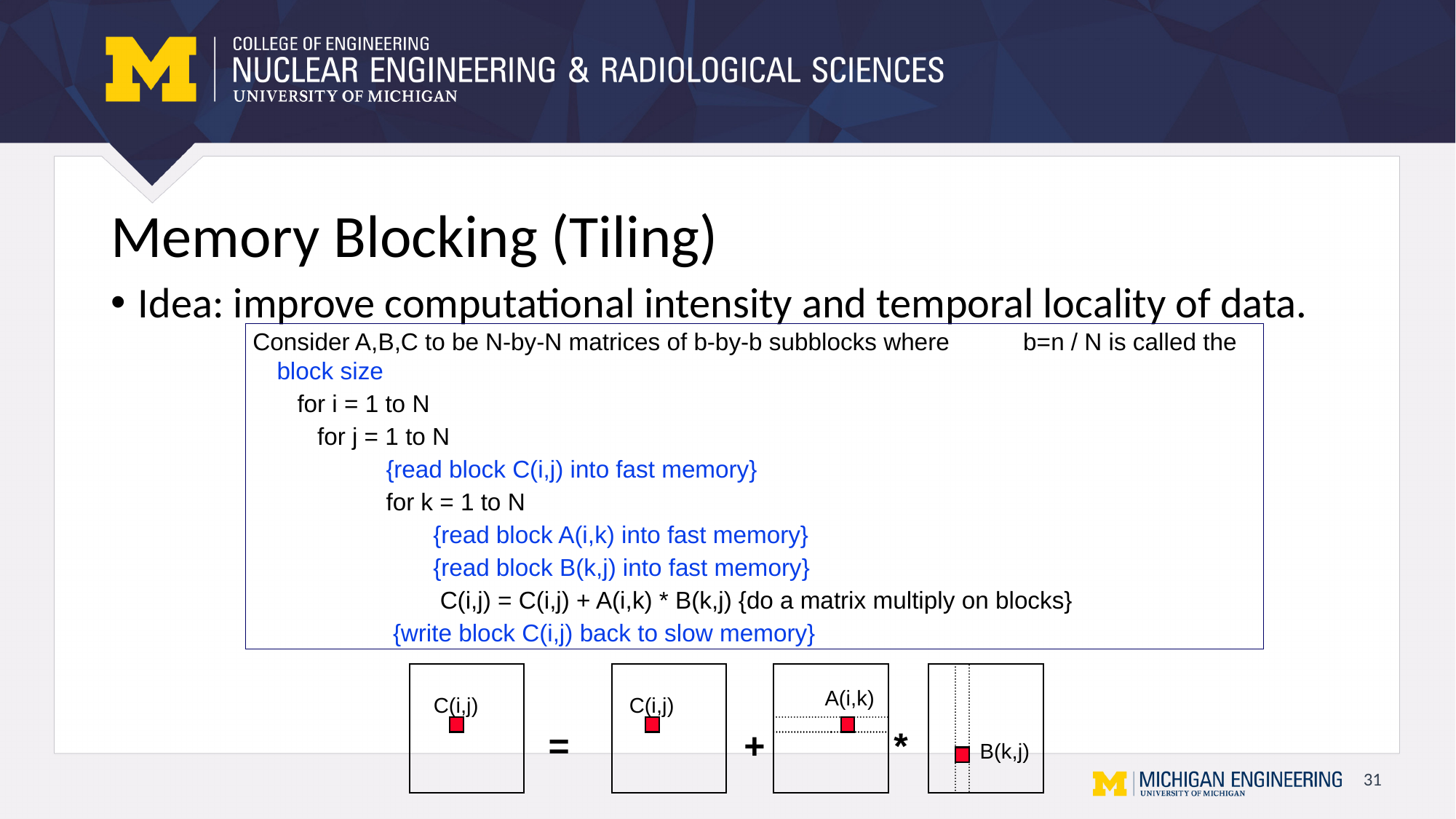

# Memory Blocking (Tiling)
Idea: improve computational intensity and temporal locality of data.
Consider A,B,C to be N-by-N matrices of b-by-b subblocks where           b=n / N is called the block size
	   for i = 1 to N
 	      for j = 1 to N
       	{read block C(i,j) into fast memory}
       	for k = 1 to N
           	       {read block A(i,k) into fast memory}
           	       {read block B(k,j) into fast memory}
          	        C(i,j) = C(i,j) + A(i,k) * B(k,j) {do a matrix multiply on blocks}
      	 {write block C(i,j) back to slow memory}

A(i,k)
C(i,j)
C(i,j)

=

+

*
B(k,j)